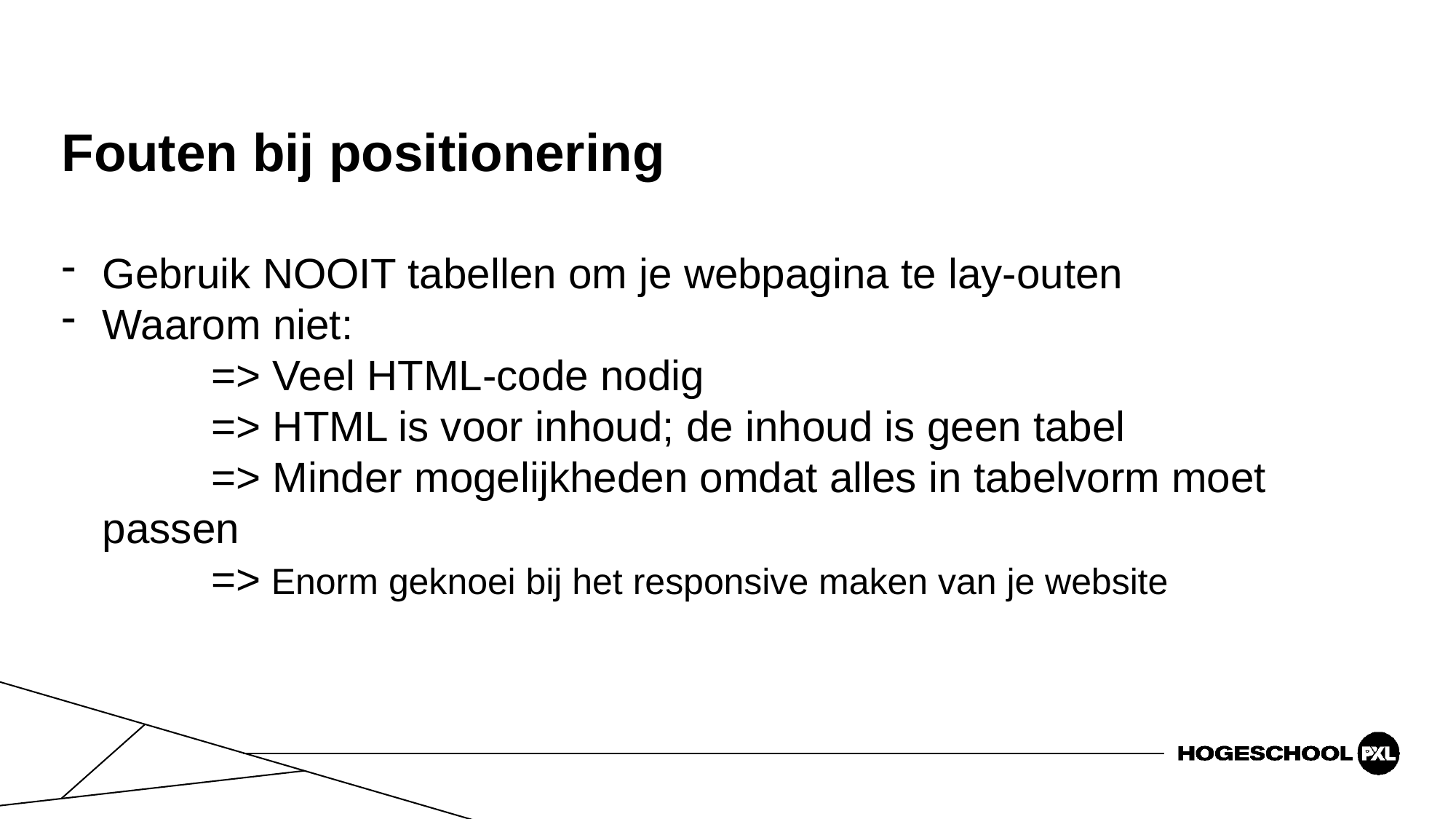

# Fouten bij positionering
Gebruik NOOIT tabellen om je webpagina te lay-outen
Waarom niet:
	=> Veel HTML-code nodig
	=> HTML is voor inhoud; de inhoud is geen tabel
	=> Minder mogelijkheden omdat alles in tabelvorm moet passen
	=> Enorm geknoei bij het responsive maken van je website